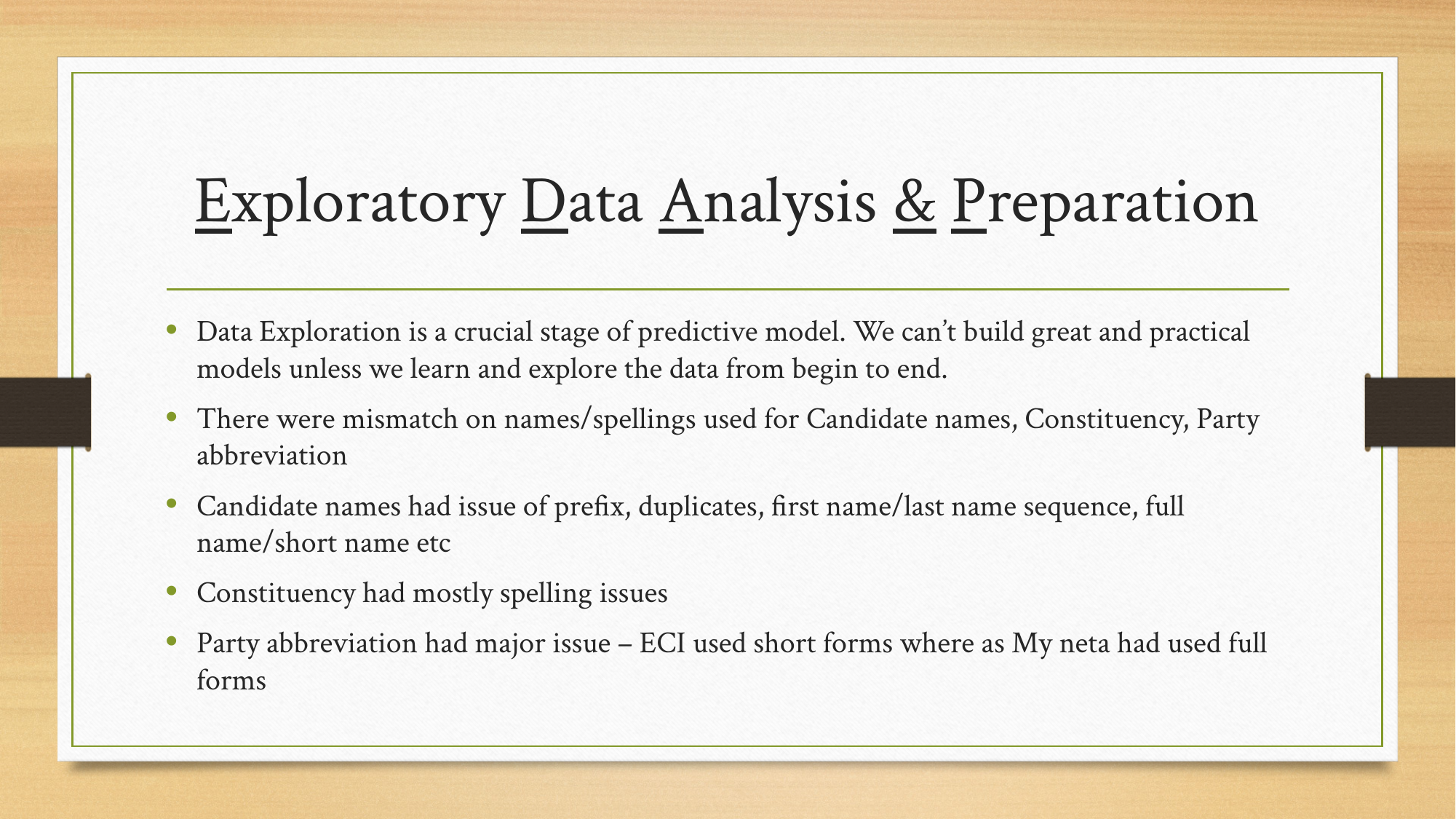

# Exploratory Data Analysis & Preparation
Data Exploration is a crucial stage of predictive model. We can’t build great and practical models unless we learn and explore the data from begin to end.
There were mismatch on names/spellings used for Candidate names, Constituency, Party abbreviation
Candidate names had issue of prefix, duplicates, first name/last name sequence, full name/short name etc
Constituency had mostly spelling issues
Party abbreviation had major issue – ECI used short forms where as My neta had used full forms